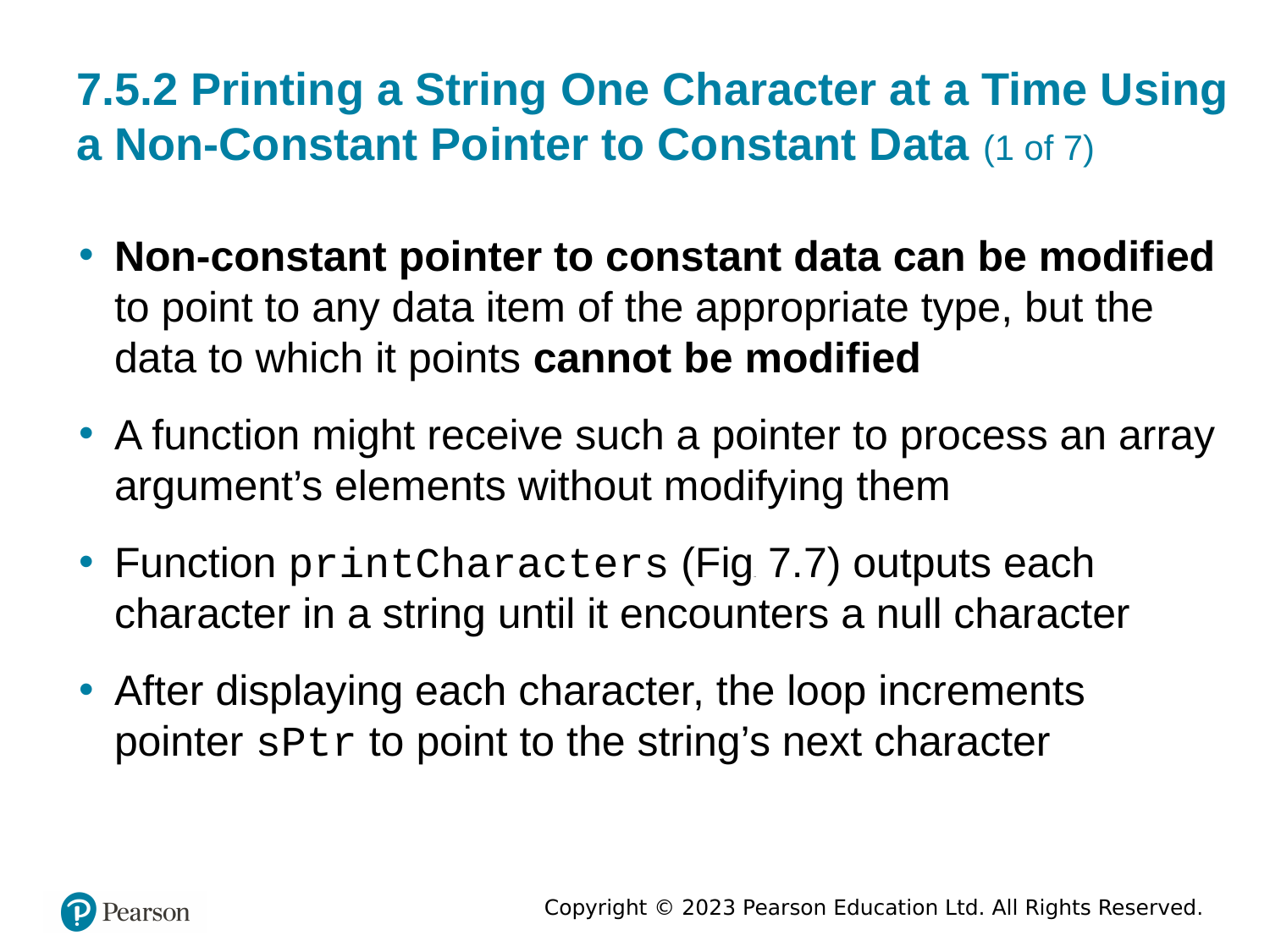

# 7.5.2 Printing a String One Character at a Time Using a Non-Constant Pointer to Constant Data (1 of 7)
Non-constant pointer to constant data can be modified to point to any data item of the appropriate type, but the data to which it points cannot be modified
A function might receive such a pointer to process an array argument’s elements without modifying them
Function printCharacters (Figure 7.7) outputs each character in a string until it encounters a null character
After displaying each character, the loop increments pointer sPtr to point to the string’s next character